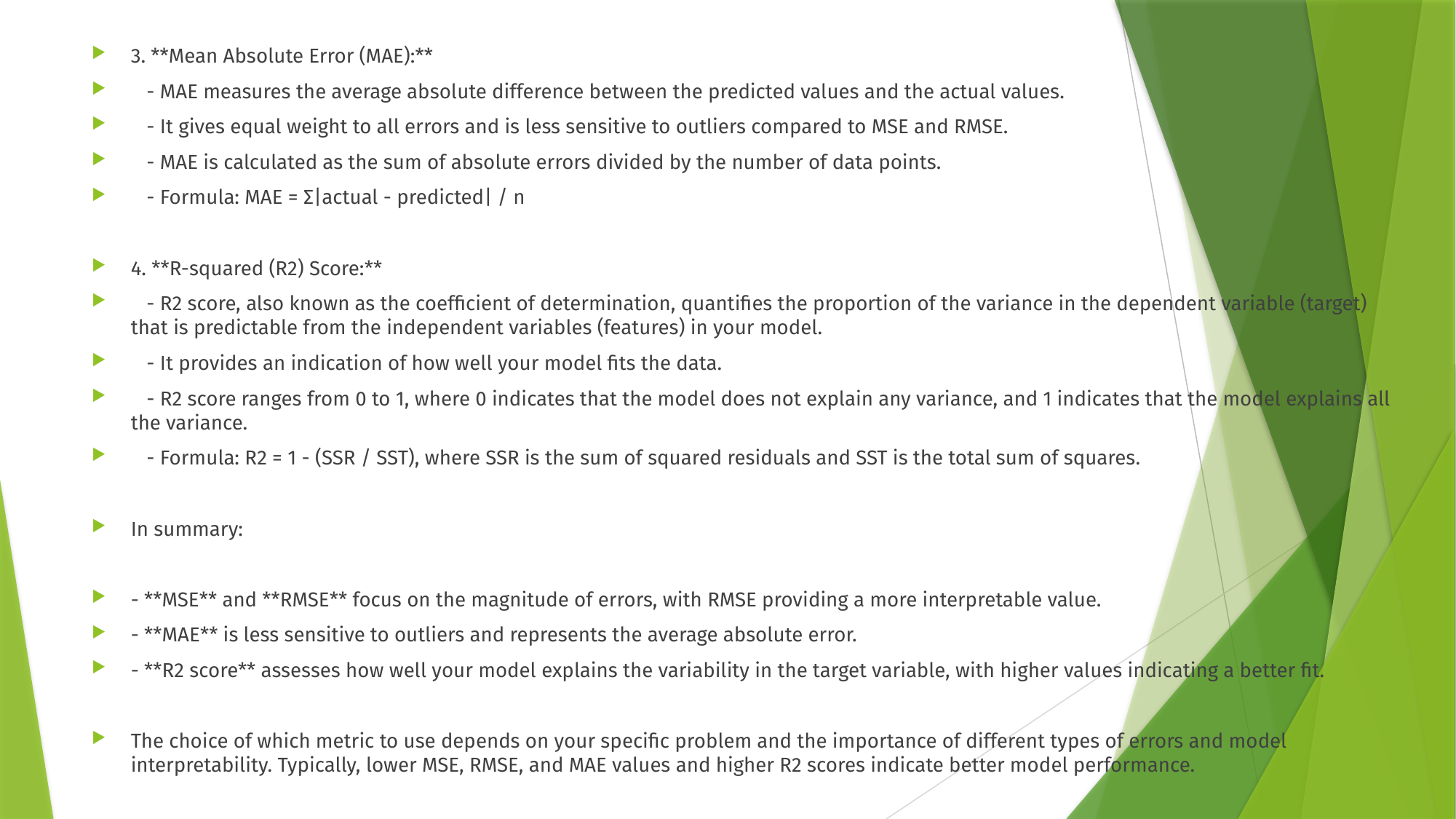

3. **Mean Absolute Error (MAE):**
   - MAE measures the average absolute difference between the predicted values and the actual values.
   - It gives equal weight to all errors and is less sensitive to outliers compared to MSE and RMSE.
   - MAE is calculated as the sum of absolute errors divided by the number of data points.
   - Formula: MAE = Σ|actual - predicted| / n

4. **R-squared (R2) Score:**
   - R2 score, also known as the coefficient of determination, quantifies the proportion of the variance in the dependent variable (target) that is predictable from the independent variables (features) in your model.
   - It provides an indication of how well your model fits the data.
   - R2 score ranges from 0 to 1, where 0 indicates that the model does not explain any variance, and 1 indicates that the model explains all the variance.
   - Formula: R2 = 1 - (SSR / SST), where SSR is the sum of squared residuals and SST is the total sum of squares.

In summary:

- **MSE** and **RMSE** focus on the magnitude of errors, with RMSE providing a more interpretable value.
- **MAE** is less sensitive to outliers and represents the average absolute error.
- **R2 score** assesses how well your model explains the variability in the target variable, with higher values indicating a better fit.

The choice of which metric to use depends on your specific problem and the importance of different types of errors and model interpretability. Typically, lower MSE, RMSE, and MAE values and higher R2 scores indicate better model performance.